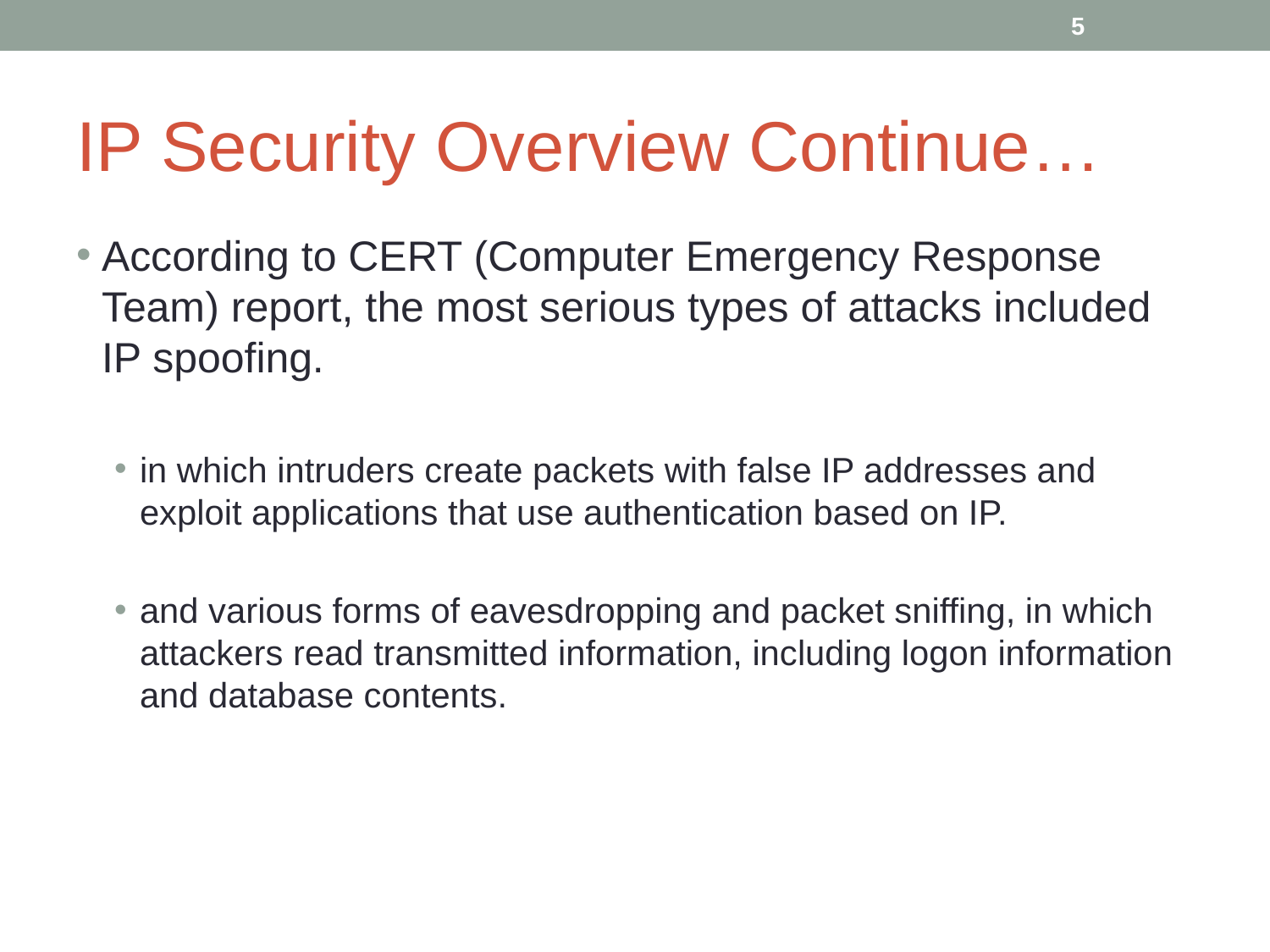

5
# IP Security Overview Continue…
According to CERT (Computer Emergency Response Team) report, the most serious types of attacks included IP spoofing.

in which intruders create packets with false IP addresses and exploit applications that use authentication based on IP.

and various forms of eavesdropping and packet sniffing, in which attackers read transmitted information, including logon information and database contents.